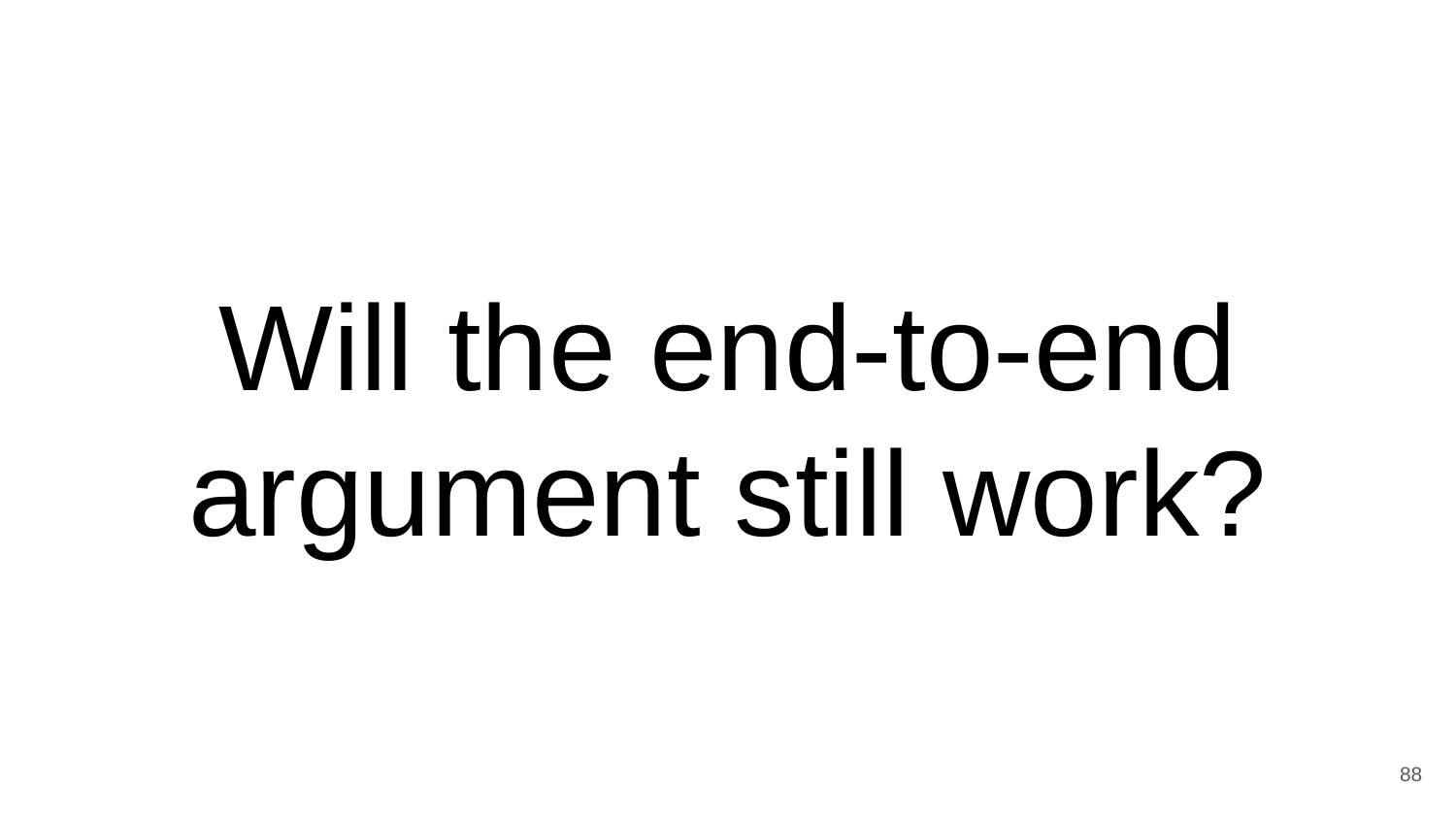

Will the end-to-end argument still work?
88